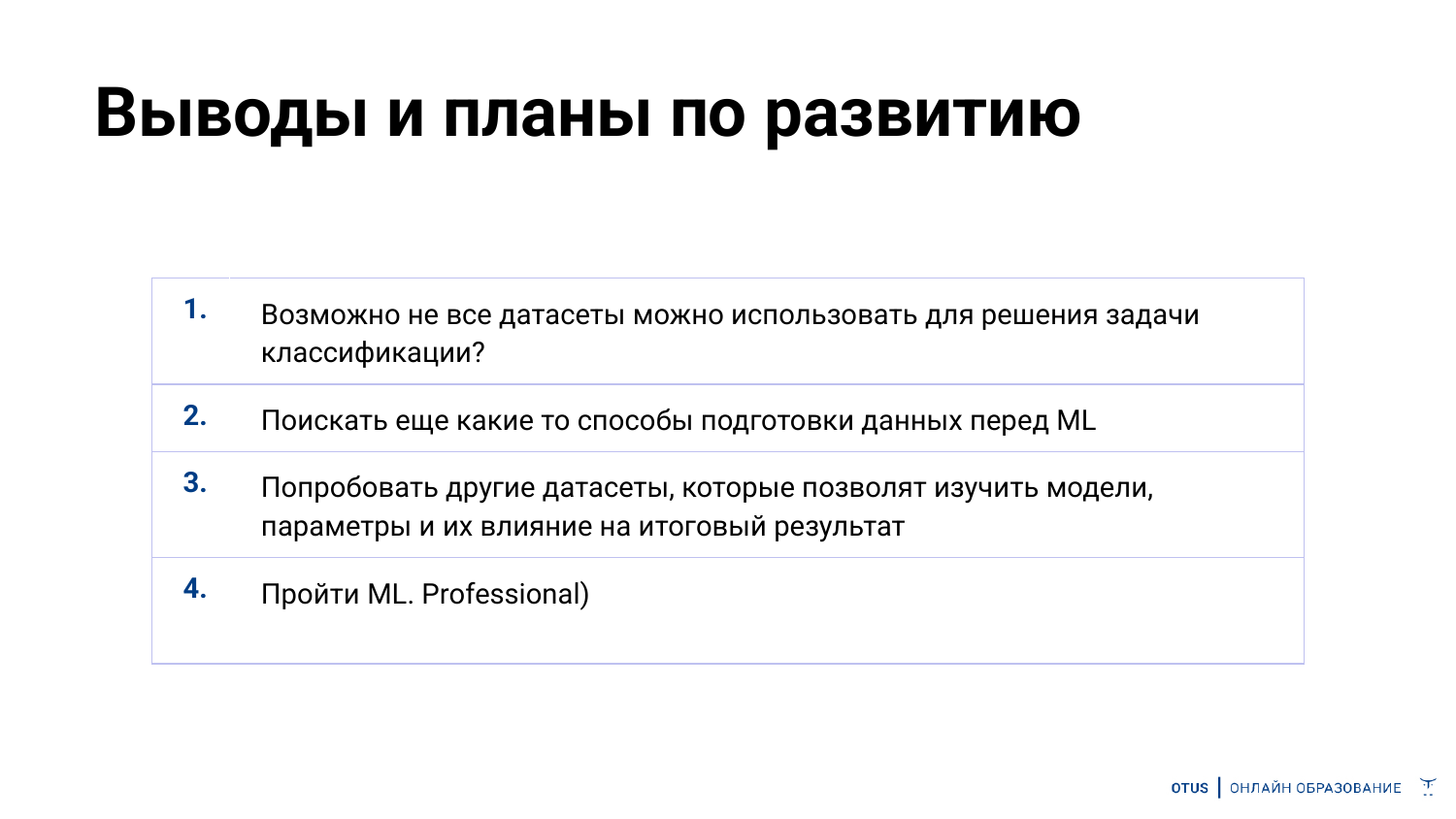

# Выводы и планы по развитию

| 1. | Возможно не все датасеты можно использовать для решения задачи классификации? |
| --- | --- |
| 2. | Поискать еще какие то способы подготовки данных перед ML |
| 3. | Попробовать другие датасеты, которые позволят изучить модели, параметры и их влияние на итоговый результат |
| 4. | Пройти ML. Professional) |